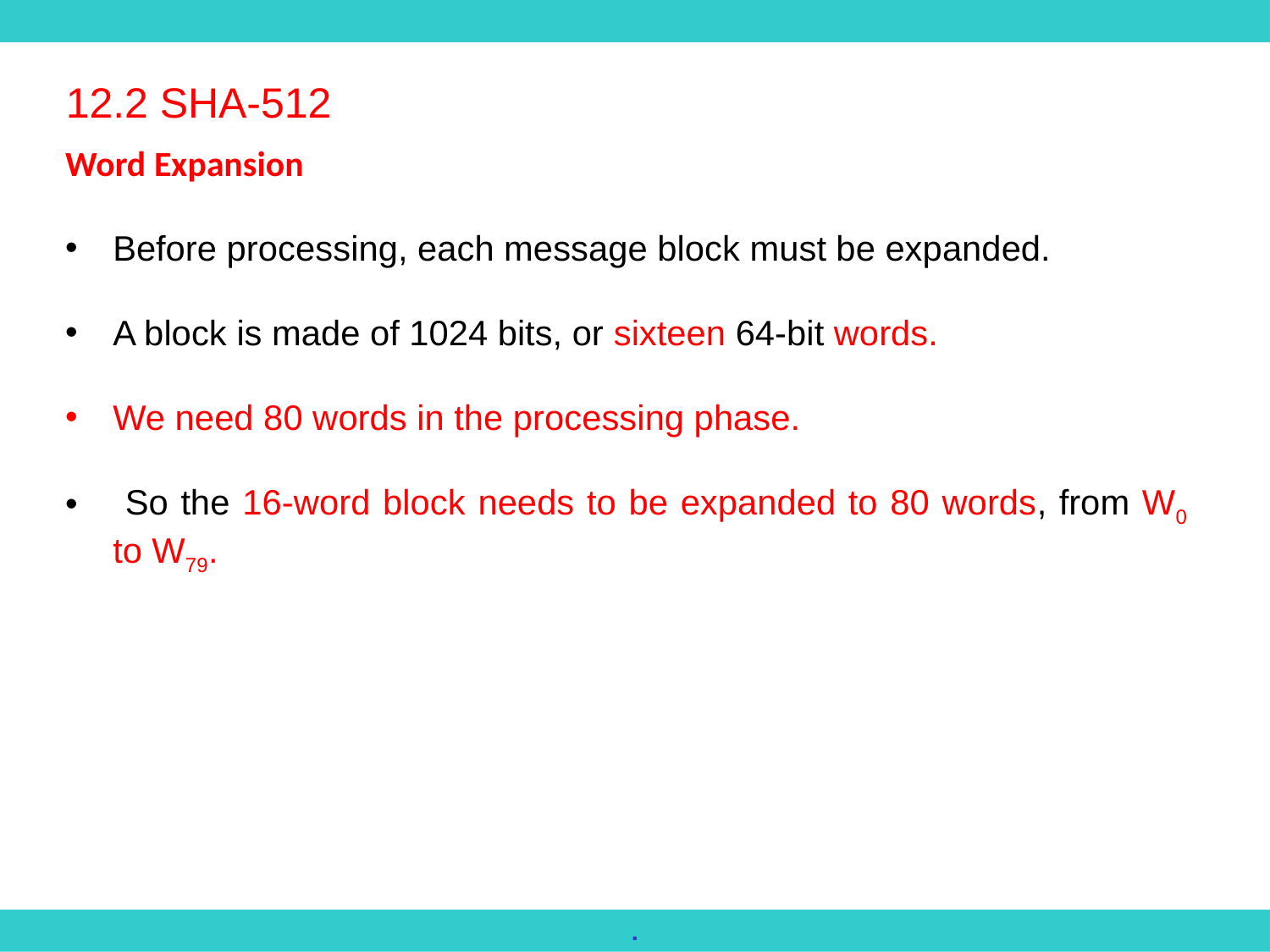

12.2 SHA-512
Word Expansion

Before processing, each message block must be expanded.

A block is made of 1024 bits, or sixteen 64-bit words.

We need 80 words in the processing phase.

 So the 16-word block needs to be expanded to 80 words, from W0 to W79.
.